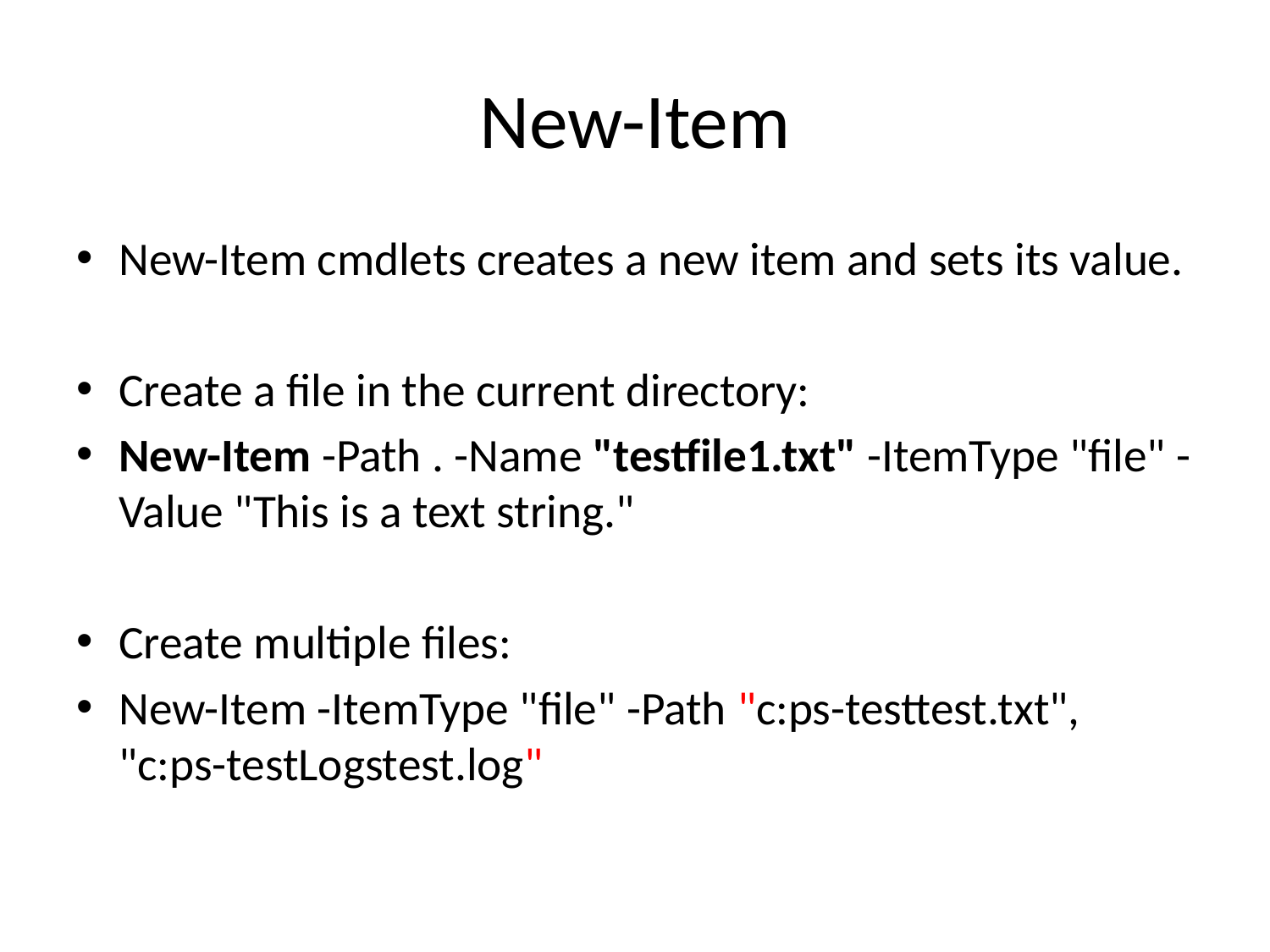

# New-Item
New-Item cmdlets creates a new item and sets its value.

Create a file in the current directory:
New-Item -Path . -Name "testfile1.txt" -ItemType "file" -Value "This is a text string."

Create multiple files:
New-Item -ItemType "file" -Path "c:ps-testtest.txt", "c:ps-testLogstest.log"